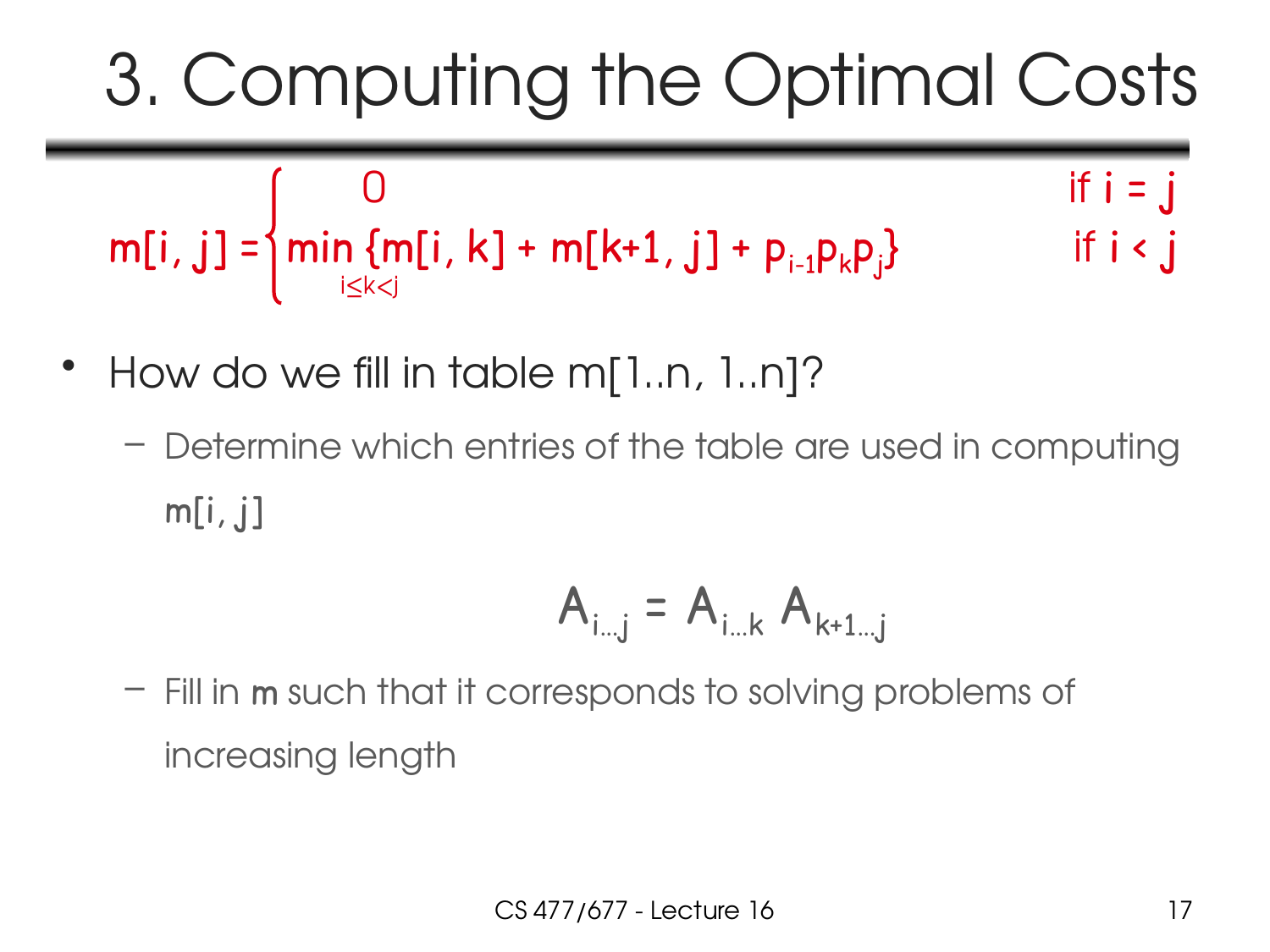

# 3. Computing the Optimal Costs
			0				                 if i = j
	m[i, j] =  min {m[i, k] + m[k+1, j] + pi-1pkpj}    	      if i < j
		         i≤k<j
How do we fill in table m[1..n, 1..n]?
Determine which entries of the table are used in computing m[i, j]
				 Ai…j = Ai…k Ak+1…j
Fill in m such that it corresponds to solving problems of increasing length

CS 477/677 - Lecture 16
17